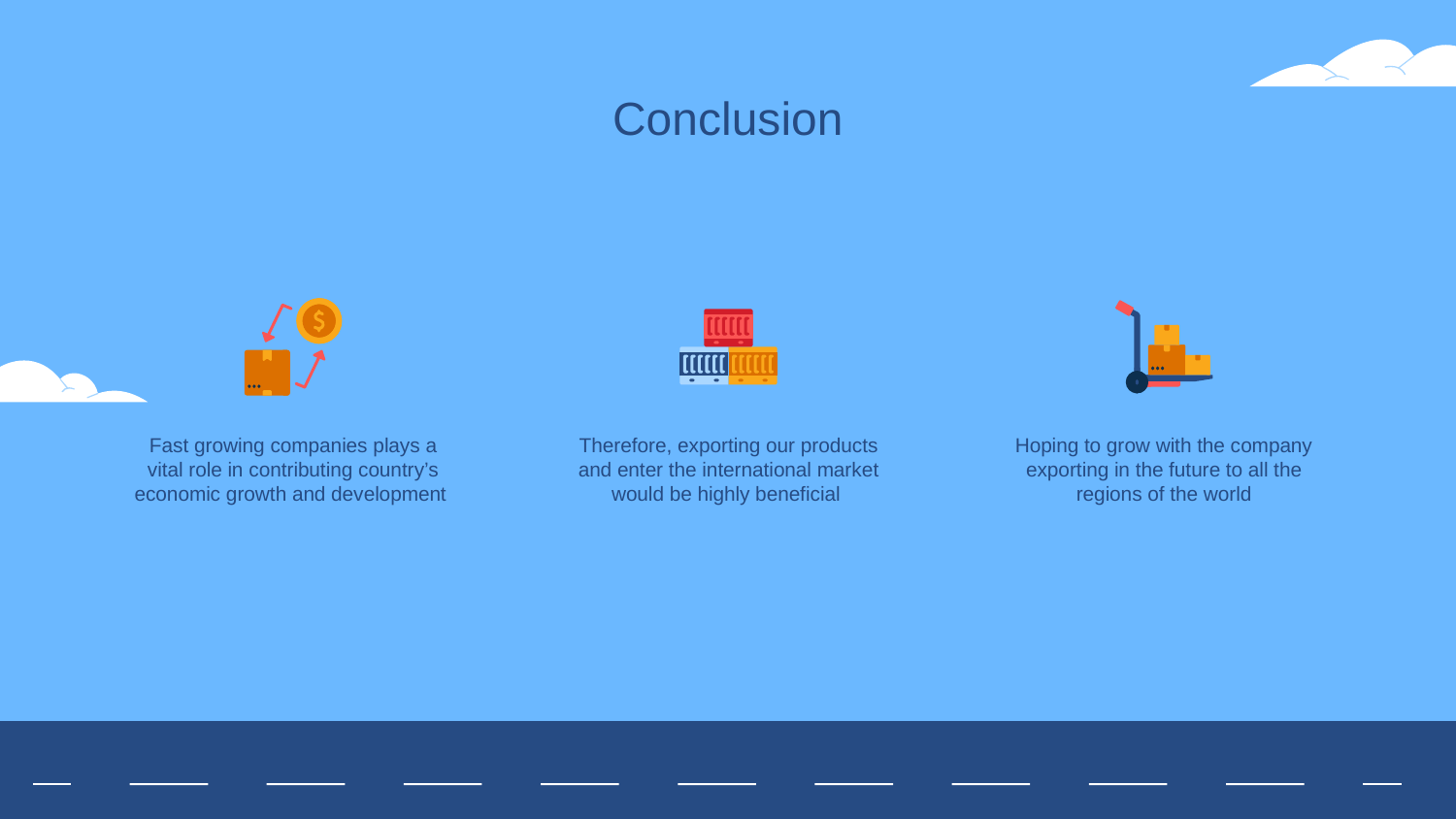

# Conclusion

Fast growing companies plays a vital role in contributing country’s economic growth and development
Therefore, exporting our products and enter the international market would be highly beneficial
Hoping to grow with the company exporting in the future to all the regions of the world